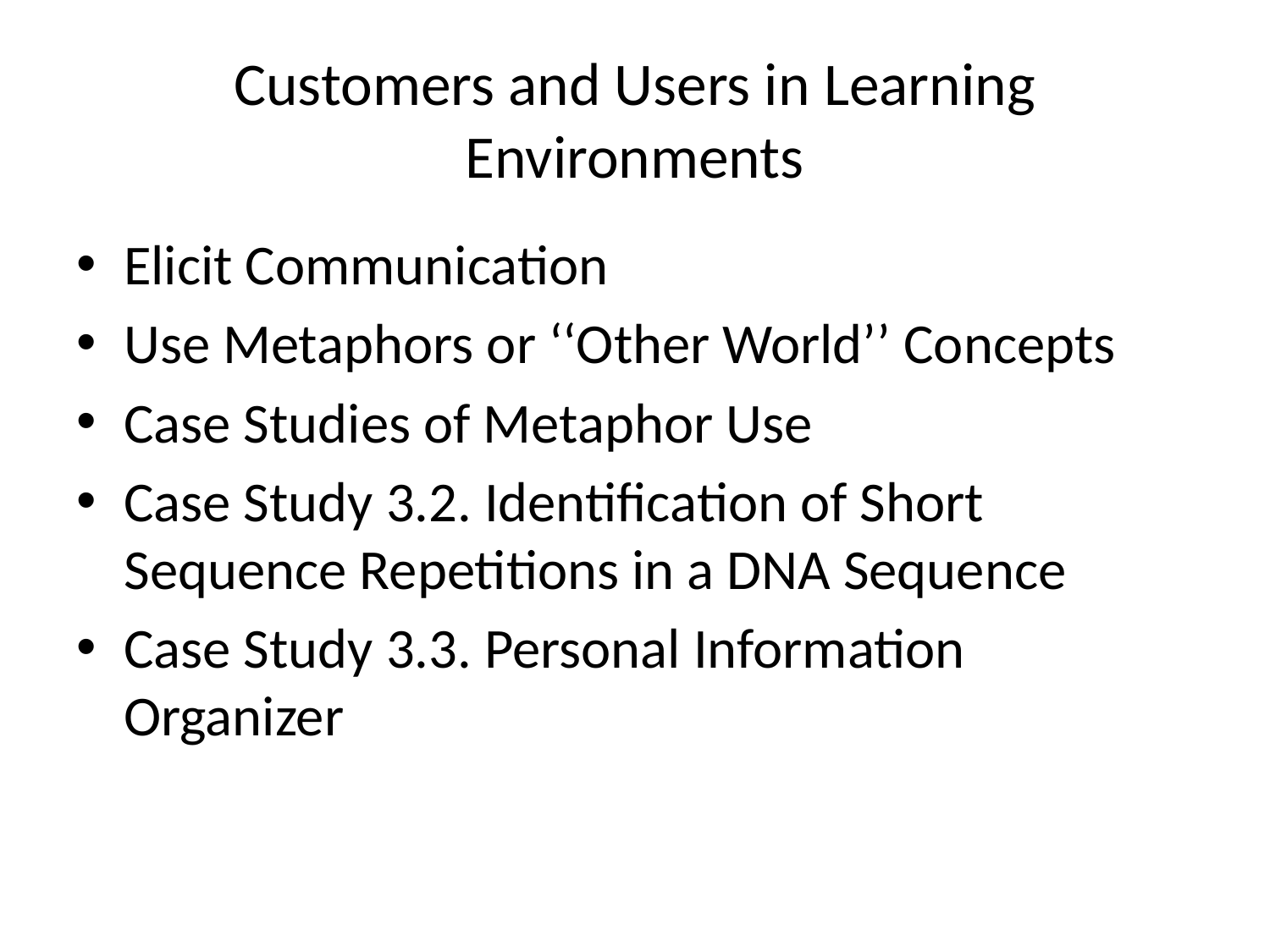

# Customers and Users in Learning Environments
Elicit Communication
Use Metaphors or ‘‘Other World’’ Concepts
Case Studies of Metaphor Use
Case Study 3.2. Identification of Short Sequence Repetitions in a DNA Sequence
Case Study 3.3. Personal Information Organizer